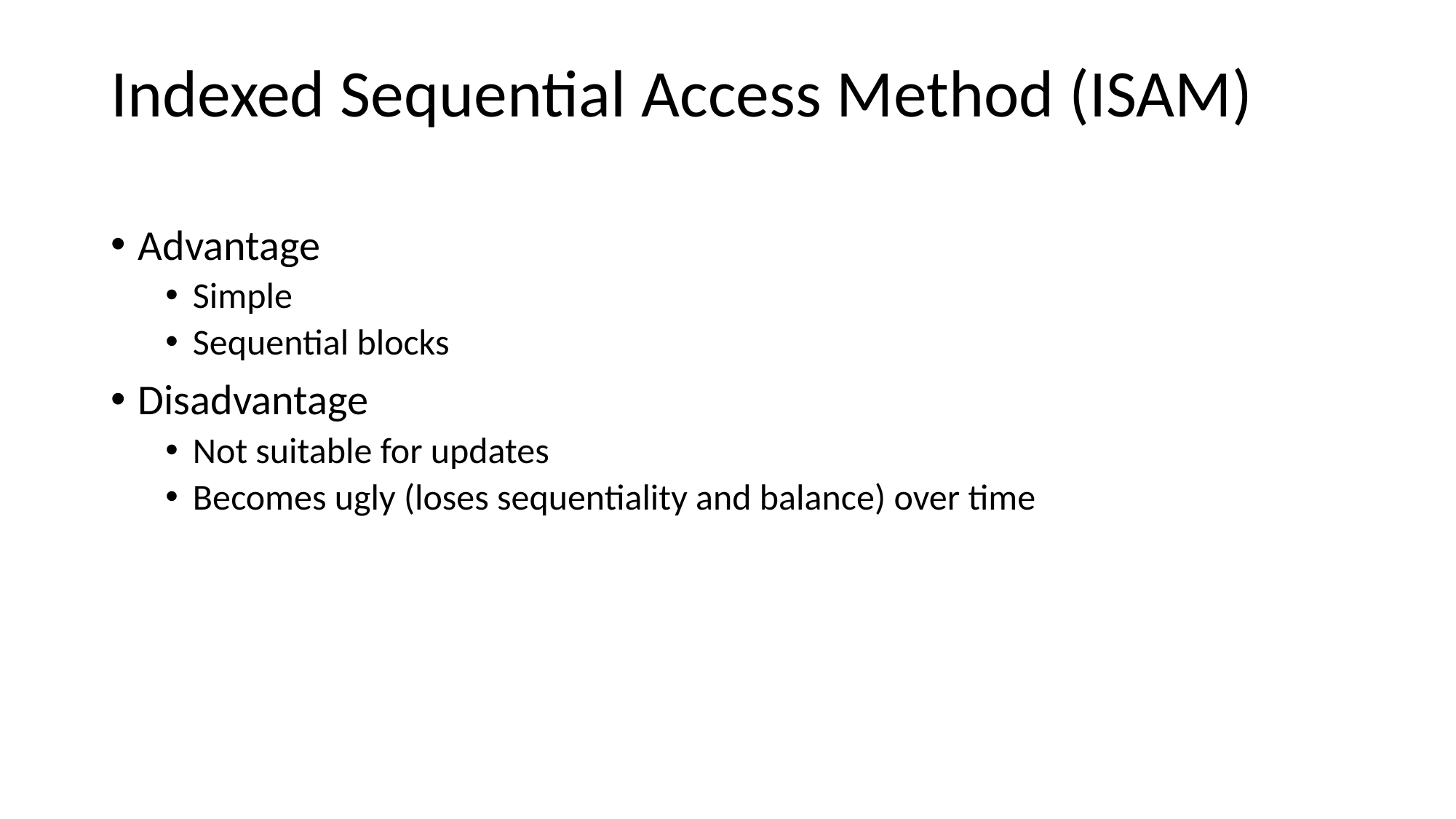

# Indexed Sequential Access Method (ISAM)
Advantage
Simple
Sequential blocks
Disadvantage
Not suitable for updates
Becomes ugly (loses sequentiality and balance) over time